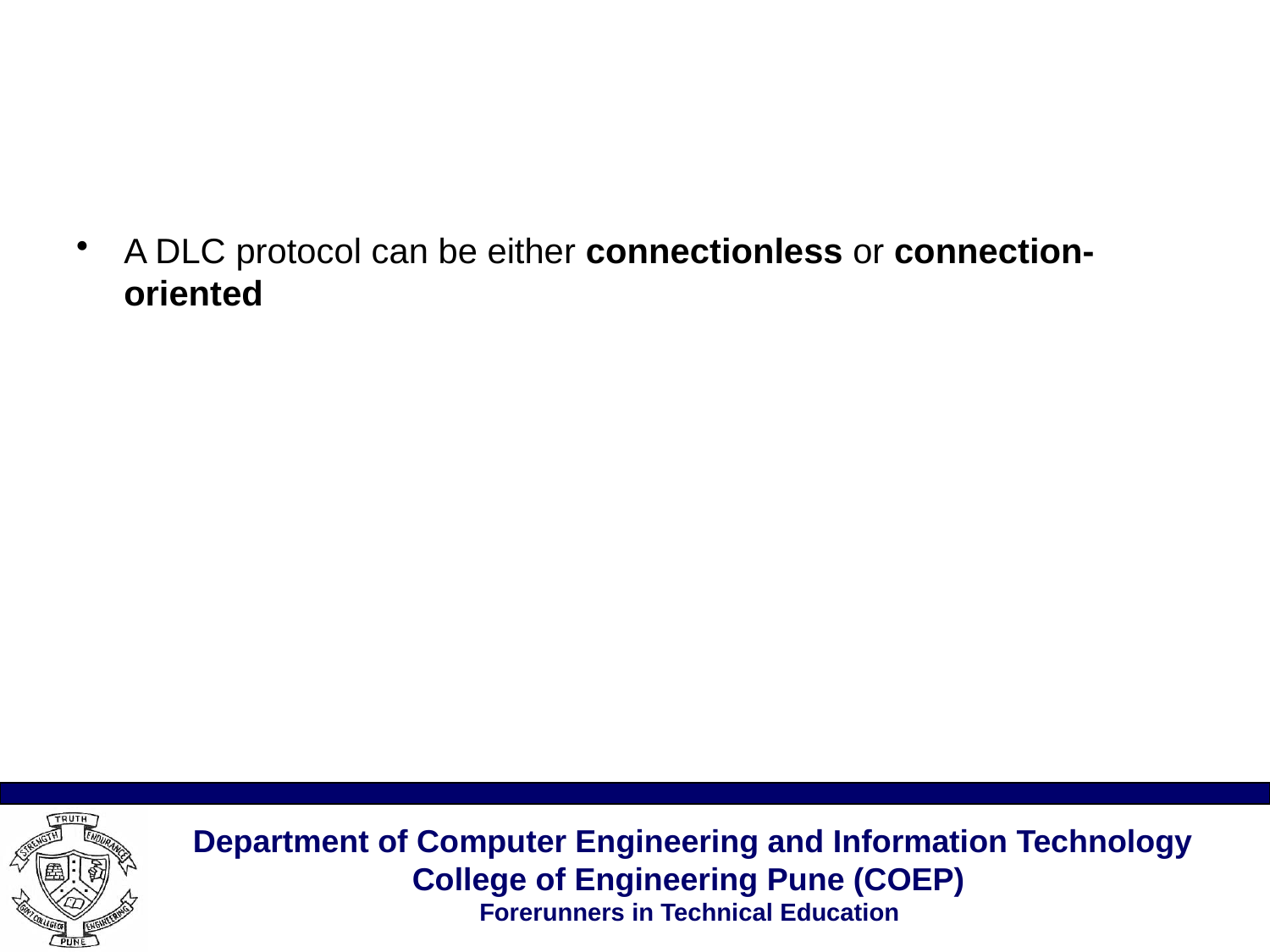

#
A DLC protocol can be either connectionless or connection-oriented